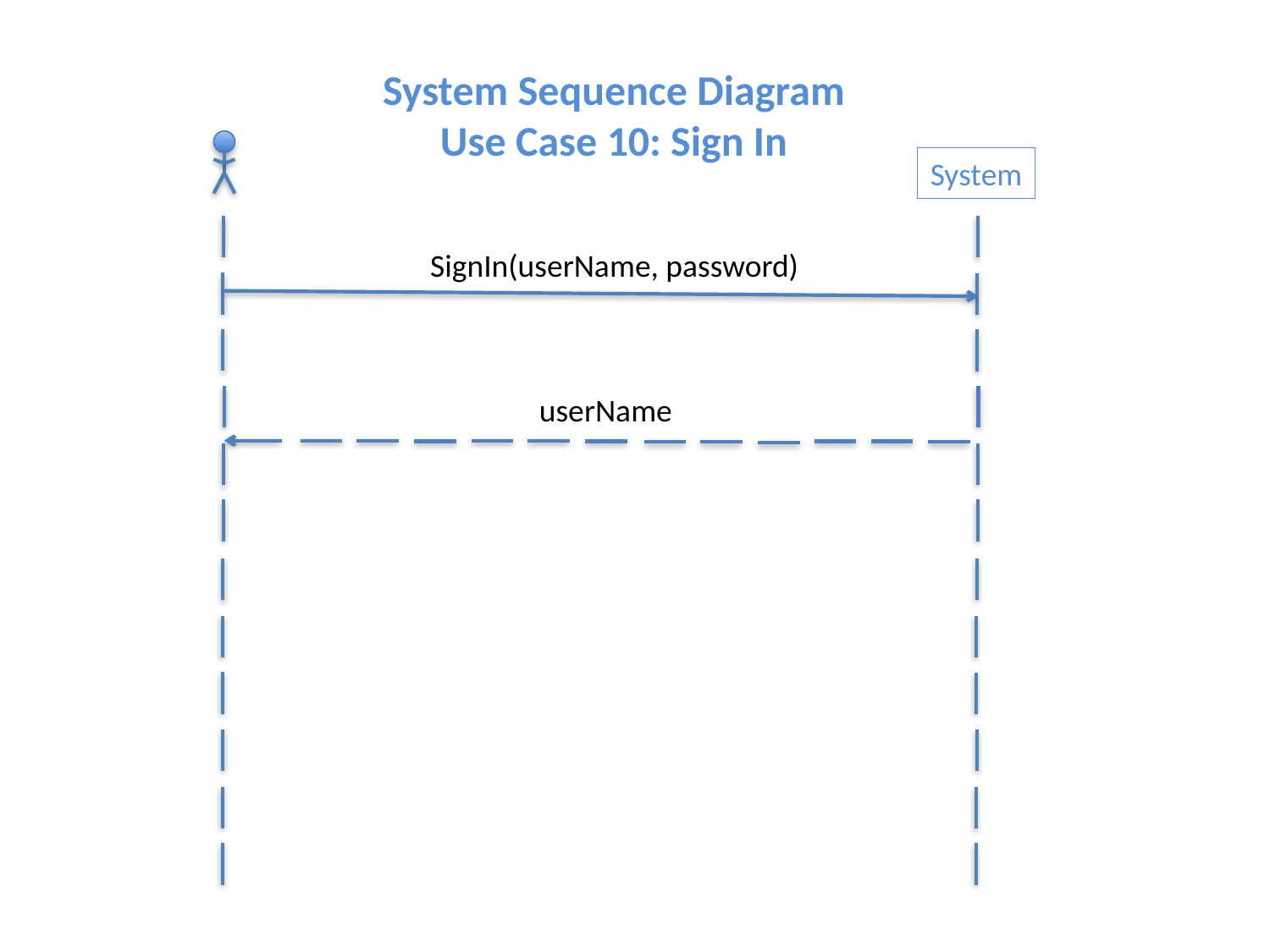

System Sequence Diagram
Use Case 10: Sign In

System
SignIn(userName, password)
userName